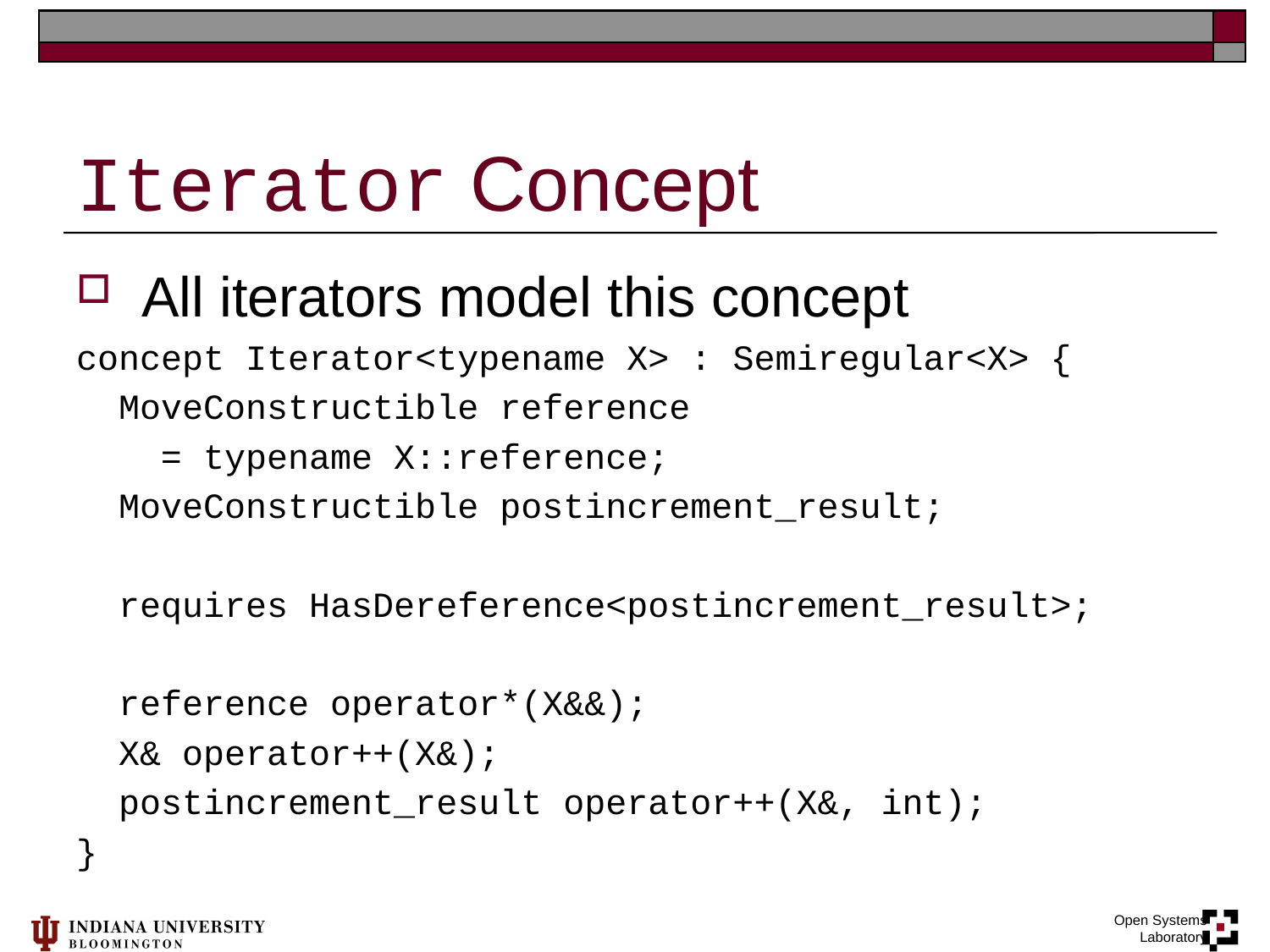

# Iterator Concept
All iterators model this concept
concept Iterator<typename X> : Semiregular<X> {
  MoveConstructible reference
    = typename X::reference;
  MoveConstructible postincrement_result;

  requires HasDereference<postincrement_result>;

  reference operator*(X&&);
  X& operator++(X&);
  postincrement_result operator++(X&, int);
}